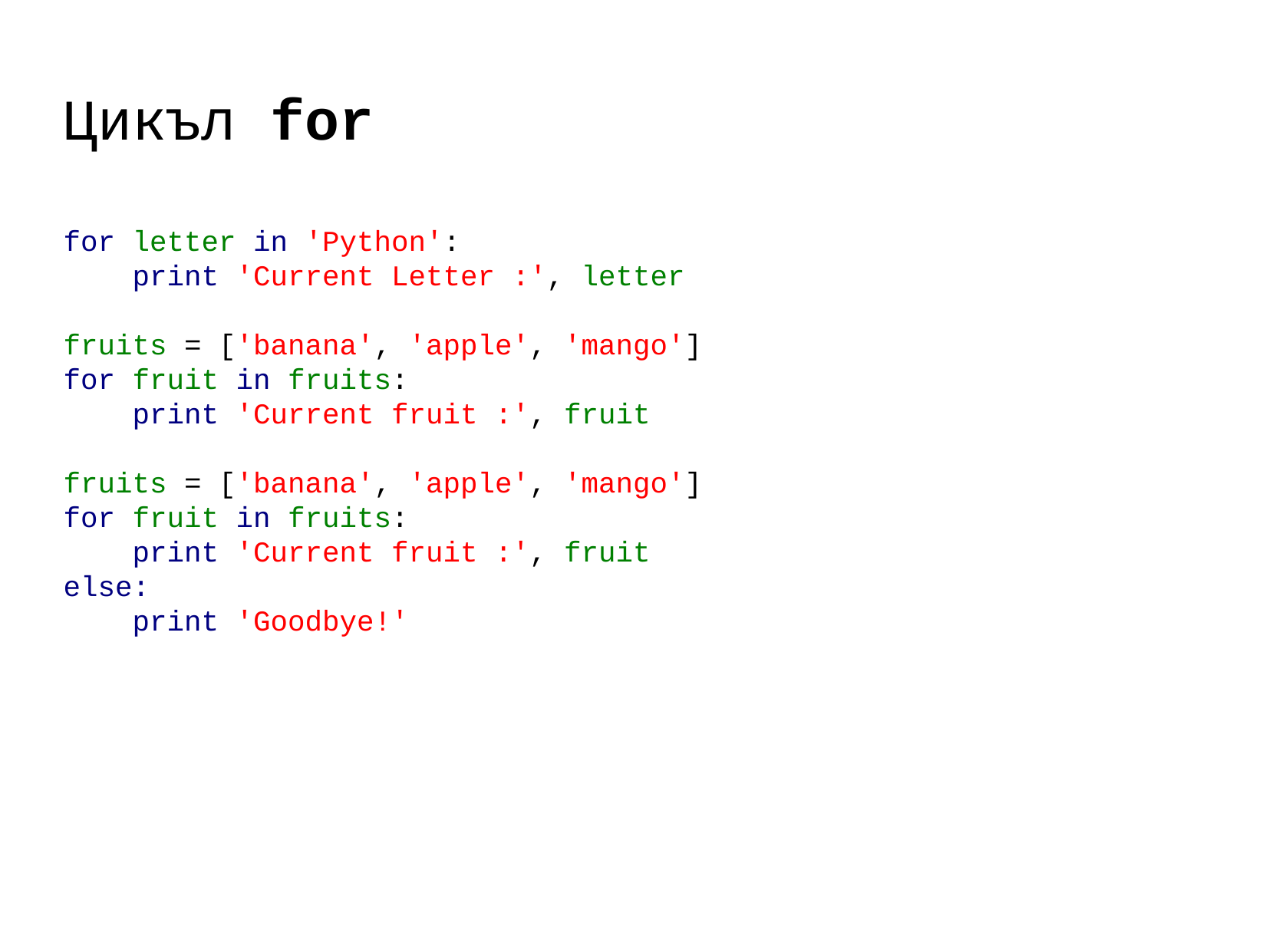

Цикъл for
for letter in 'Python':
    print 'Current Letter :', letter

fruits = ['banana', 'apple', 'mango']
for fruit in fruits:
    print 'Current fruit :', fruit

fruits = ['banana', 'apple', 'mango']
for fruit in fruits:
    print 'Current fruit :', fruit
else:
    print 'Goodbye!'